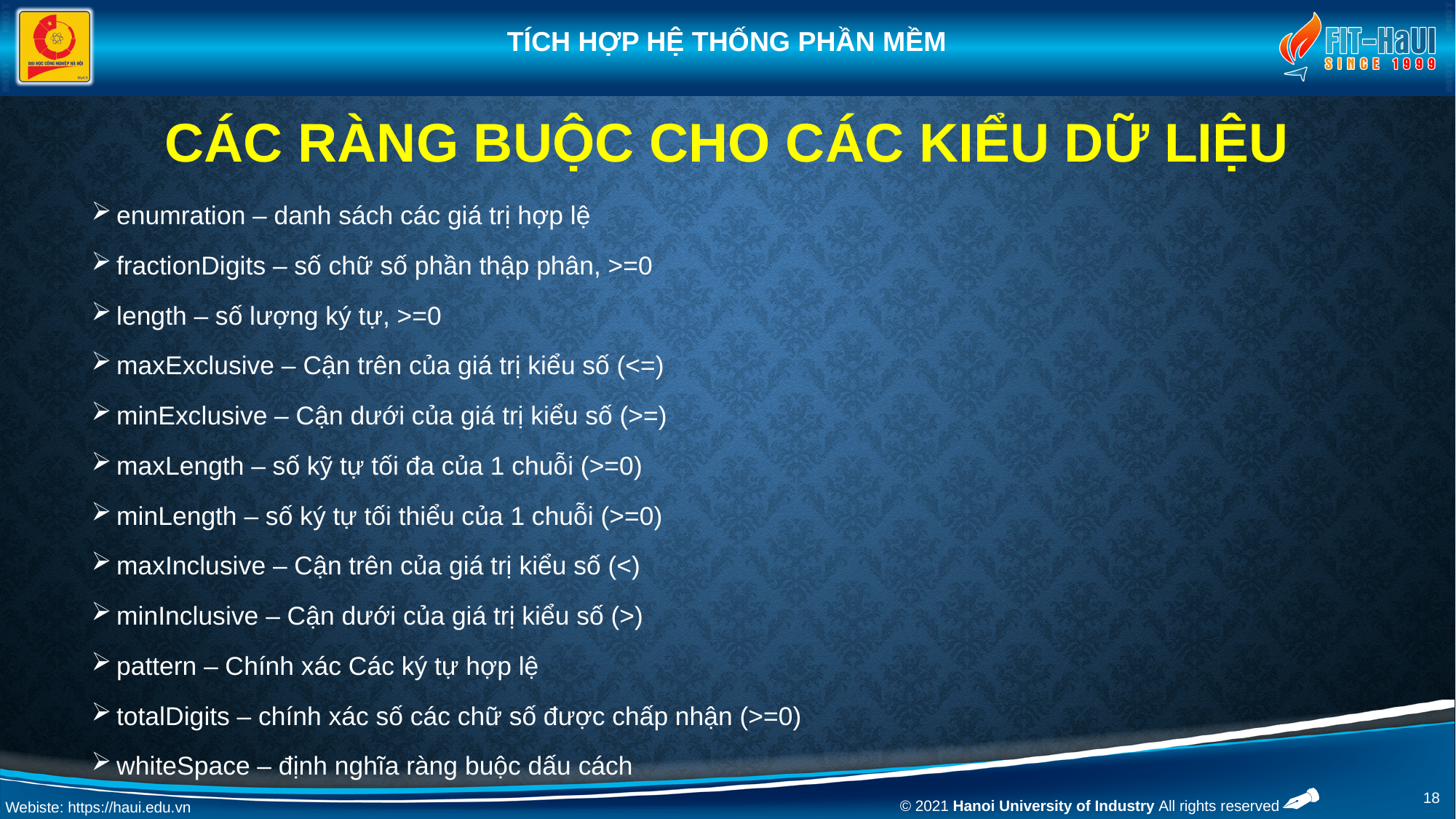

# Các ràng buộc cho các kiểu dữ liệu
enumration – danh sách các giá trị hợp lệ
fractionDigits – số chữ số phần thập phân, >=0
length – số lượng ký tự, >=0
maxExclusive – Cận trên của giá trị kiểu số (<=)
minExclusive – Cận dưới của giá trị kiểu số (>=)
maxLength – số kỹ tự tối đa của 1 chuỗi (>=0)
minLength – số ký tự tối thiểu của 1 chuỗi (>=0)
maxInclusive – Cận trên của giá trị kiểu số (<)
minInclusive – Cận dưới của giá trị kiểu số (>)
pattern – Chính xác Các ký tự hợp lệ
totalDigits – chính xác số các chữ số được chấp nhận (>=0)
whiteSpace – định nghĩa ràng buộc dấu cách